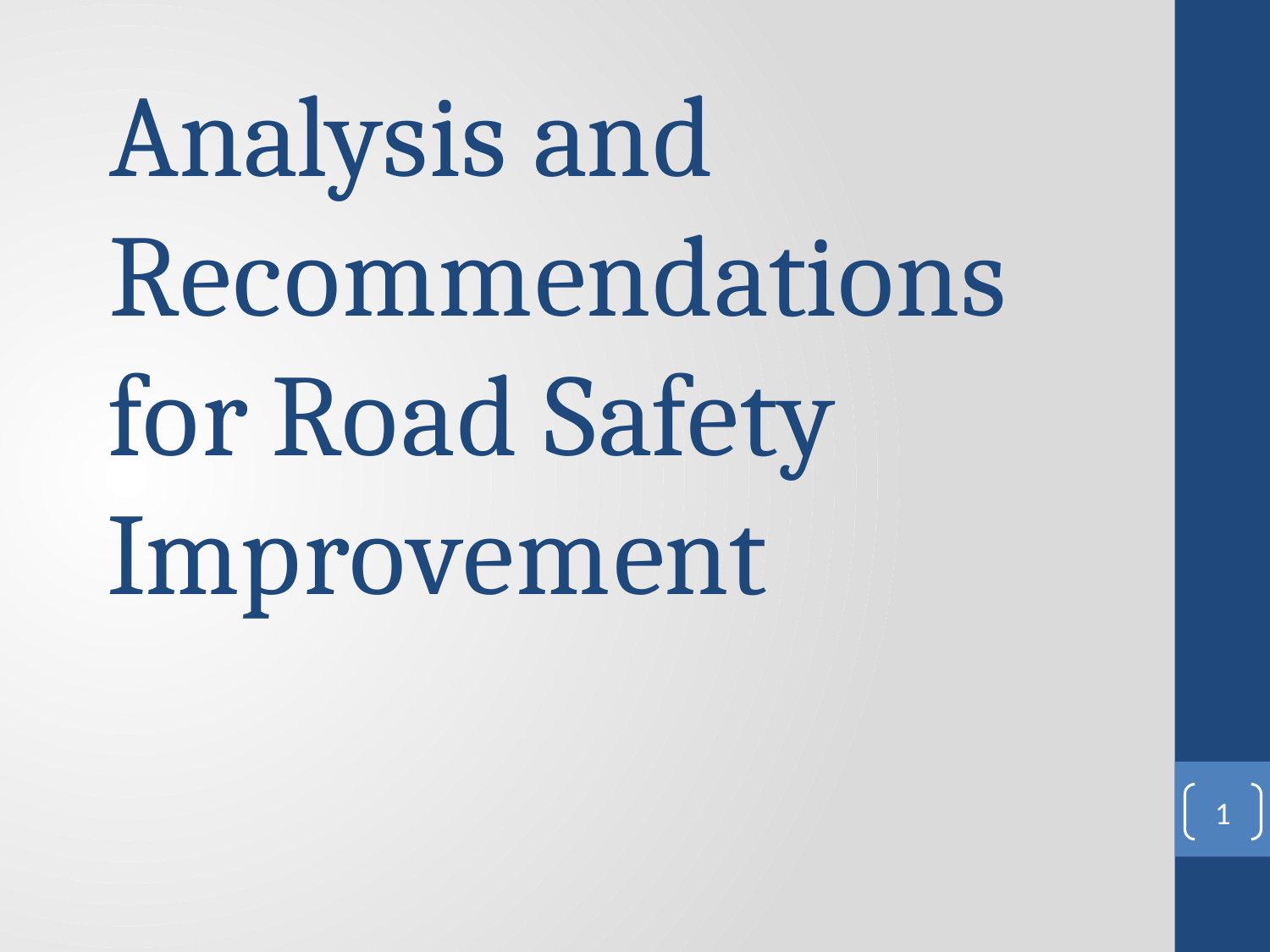

# Analysis and Recommendations for Road Safety Improvement

1